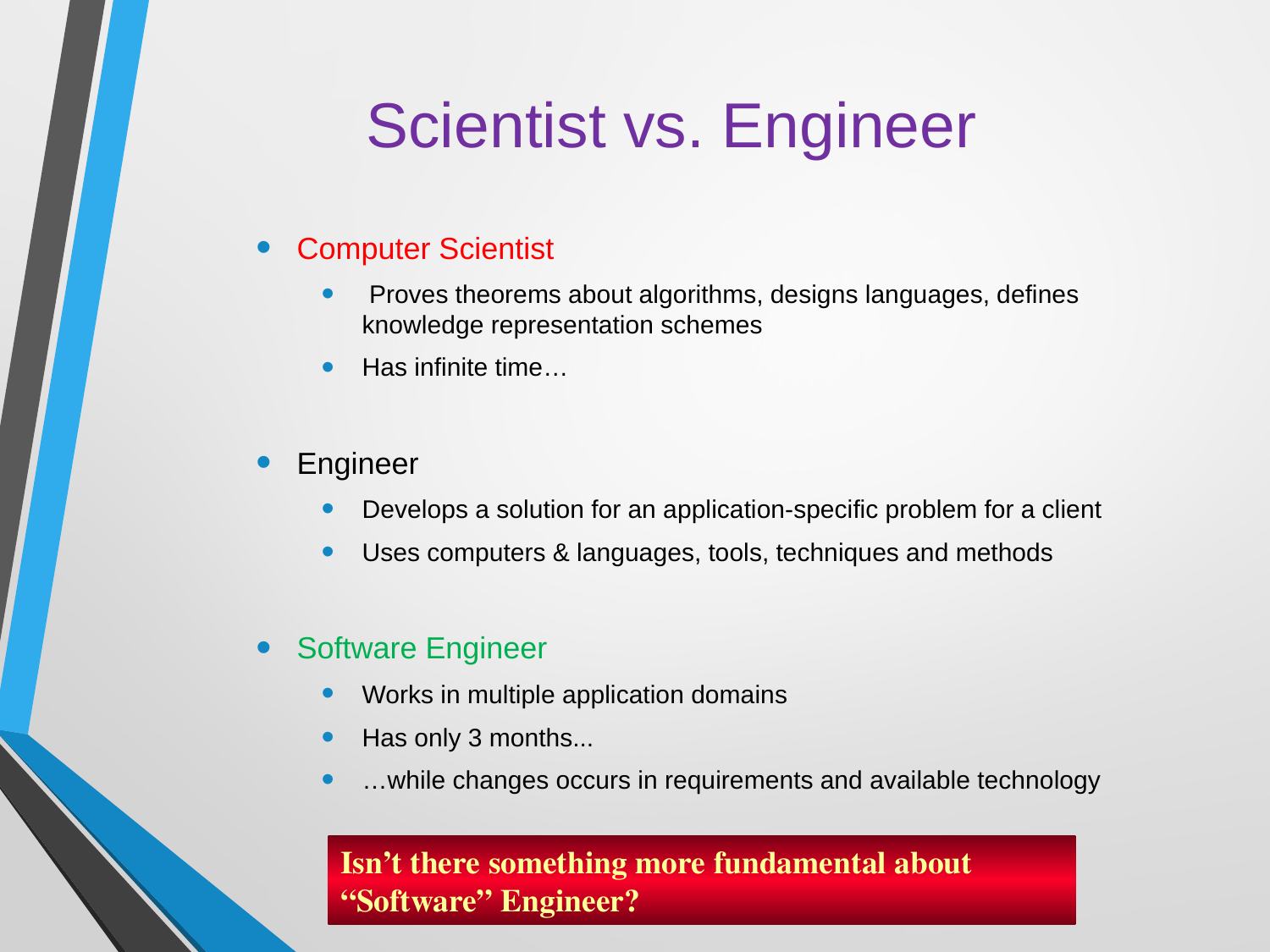

# Scientist vs. Engineer
Computer Scientist
 Proves theorems about algorithms, designs languages, defines knowledge representation schemes
Has infinite time…

Engineer
Develops a solution for an application-specific problem for a client
Uses computers & languages, tools, techniques and methods

Software Engineer
Works in multiple application domains
Has only 3 months...
…while changes occurs in requirements and available technology

Isn’t there something more fundamental about “Software” Engineer?